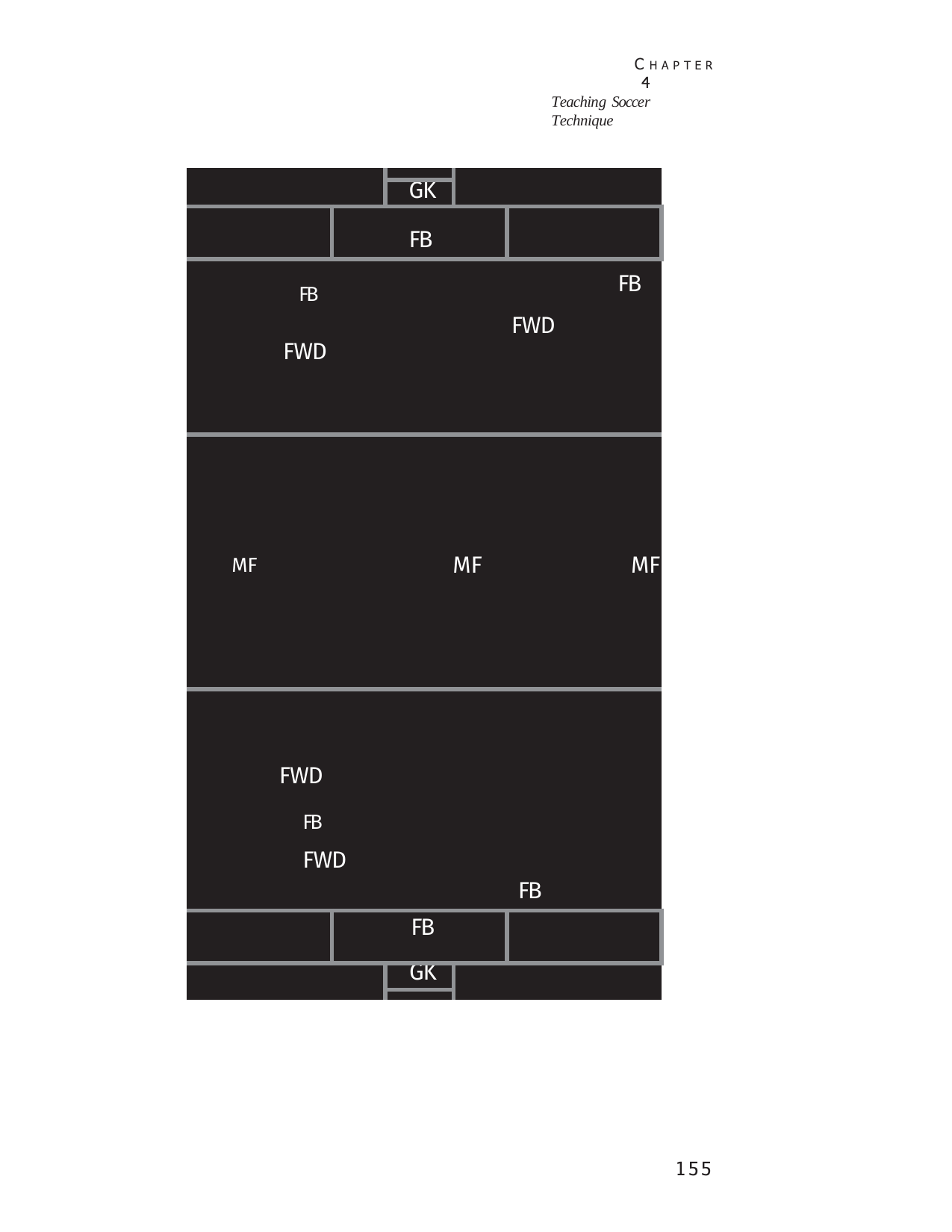

C H A P T E R   4
Teaching Soccer Technique
|  |  |  |  |  |
| --- | --- | --- | --- | --- |
|  |  | GK |  |  |
|  | FB |  |  |  |
| FB FB FWD FWD |  |  |  |  |
| MF MF MF |  |  |  |  |
| FWD FB FWD FB |  |  |  |  |
|  | FB |  |  |  |
|  |  | GK |  |  |
|  |  |  |  |  |
Fig. 4-61.
155